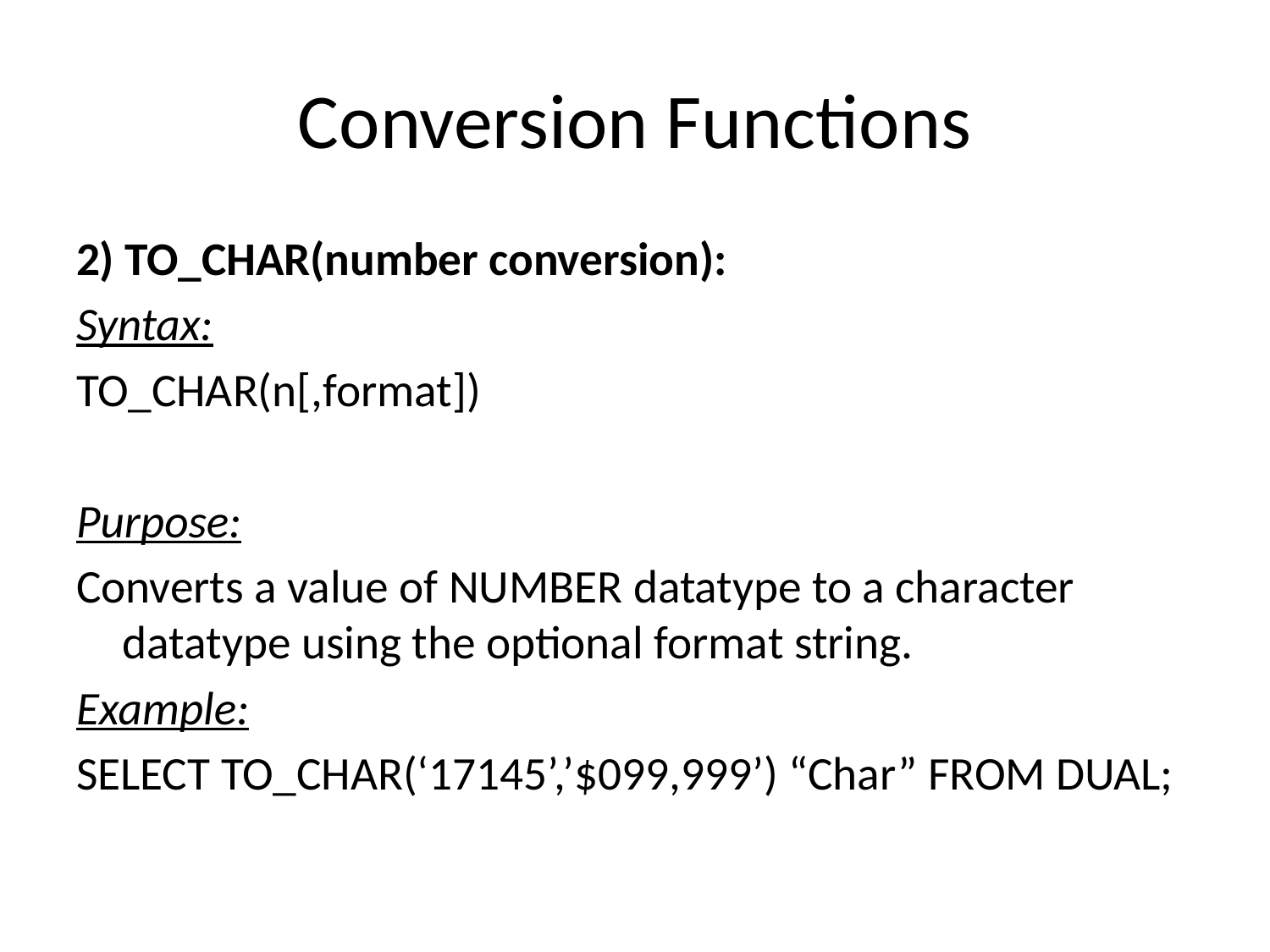

# Conversion Functions
2) TO_CHAR(number conversion):
Syntax:
TO_CHAR(n[,format])

Purpose:
Converts a value of NUMBER datatype to a character datatype using the optional format string.
Example:
SELECT TO_CHAR(‘17145’,’$099,999’) “Char” FROM DUAL;